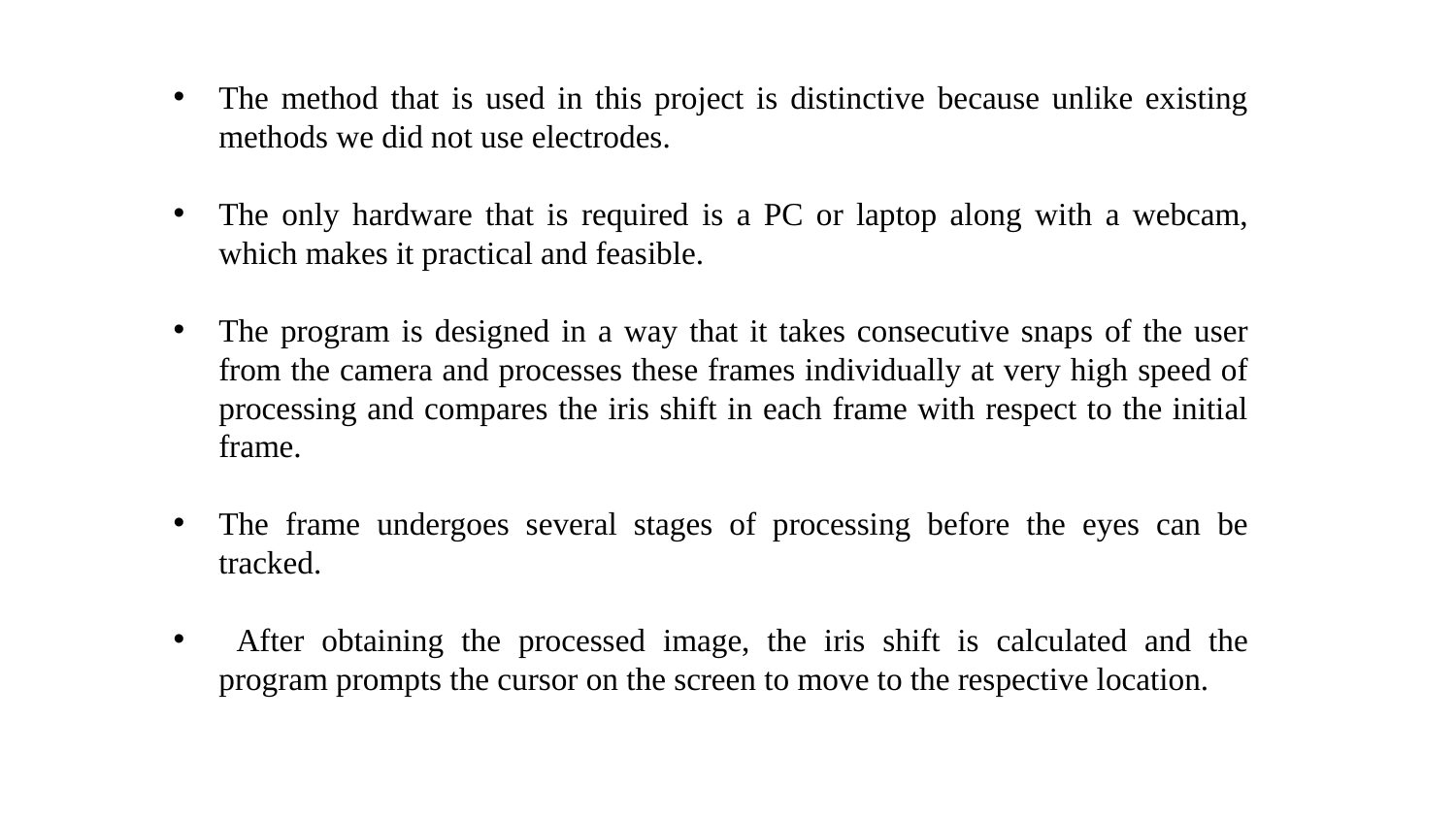

The method that is used in this project is distinctive because unlike existing methods we did not use electrodes.

The only hardware that is required is a PC or laptop along with a webcam, which makes it practical and feasible.

The program is designed in a way that it takes consecutive snaps of the user from the camera and processes these frames individually at very high speed of processing and compares the iris shift in each frame with respect to the initial frame.

The frame undergoes several stages of processing before the eyes can be tracked.

 After obtaining the processed image, the iris shift is calculated and the program prompts the cursor on the screen to move to the respective location.